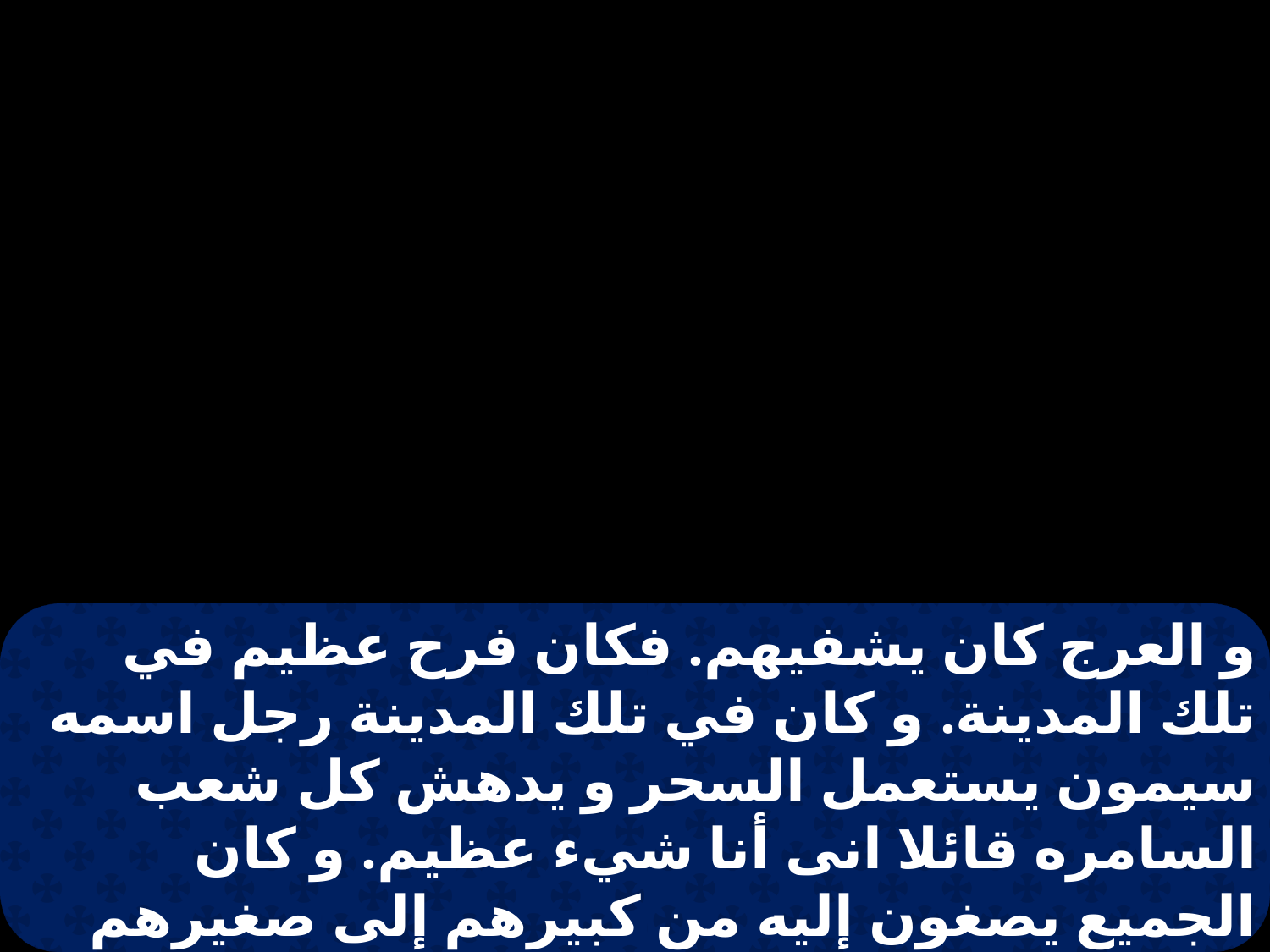

و العرج كان يشفيهم. فكان فرح عظيم في تلك المدينة. و كان في تلك المدينة رجل اسمه سيمون يستعمل السحر و يدهش كل شعب السامره قائلا انى أنا شيء عظيم. و كان الجميع يصغون إليه من كبيرهم إلى صغيرهم قائلين هذا هو قوة الله العظيمة.